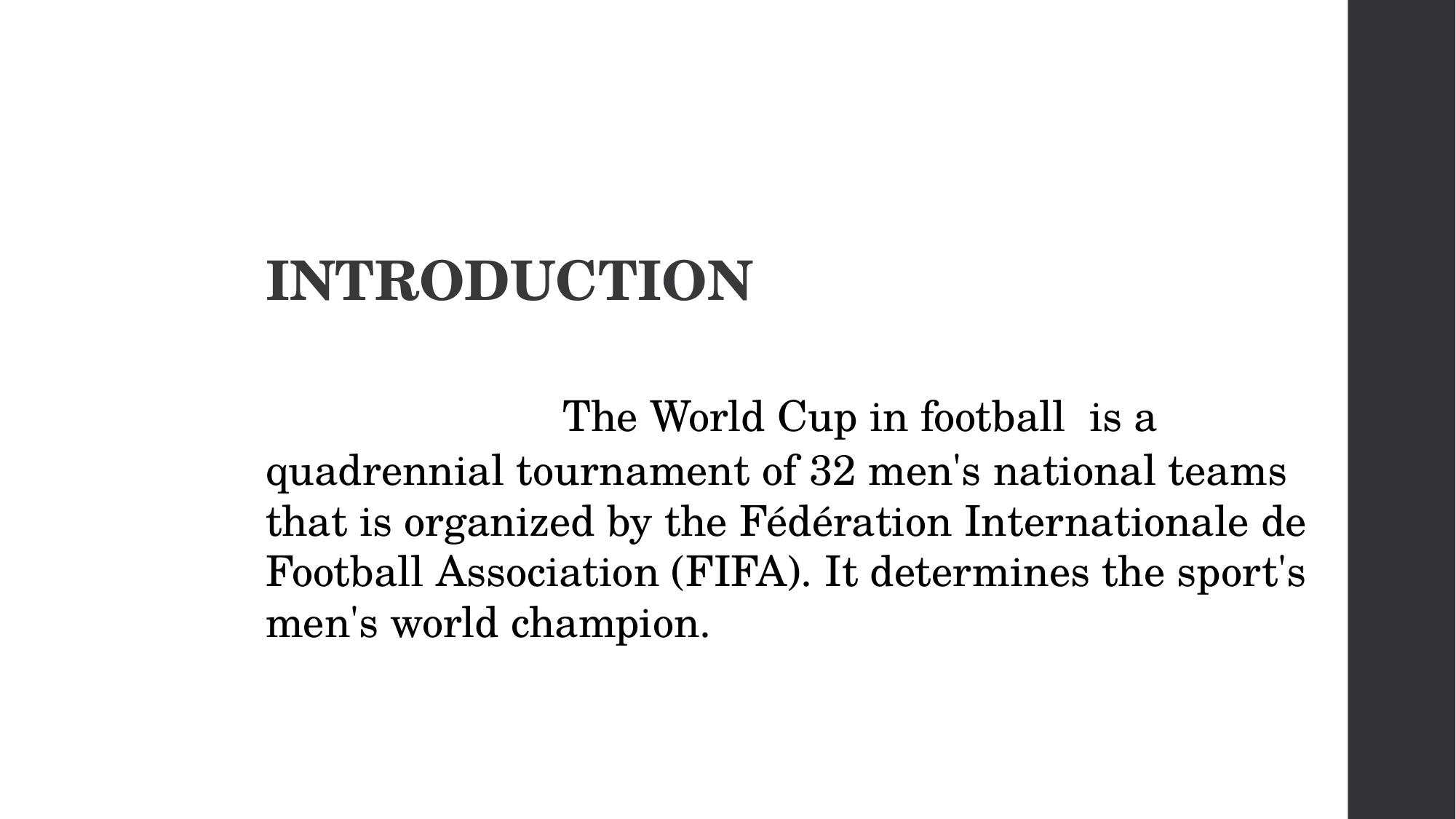

INTRODUCTION

                   The World Cup in football  is a quadrennial tournament of 32 men's national teams that is organized by the Fédération Internationale de Football Association (FIFA). It determines the sport's men's world champion.